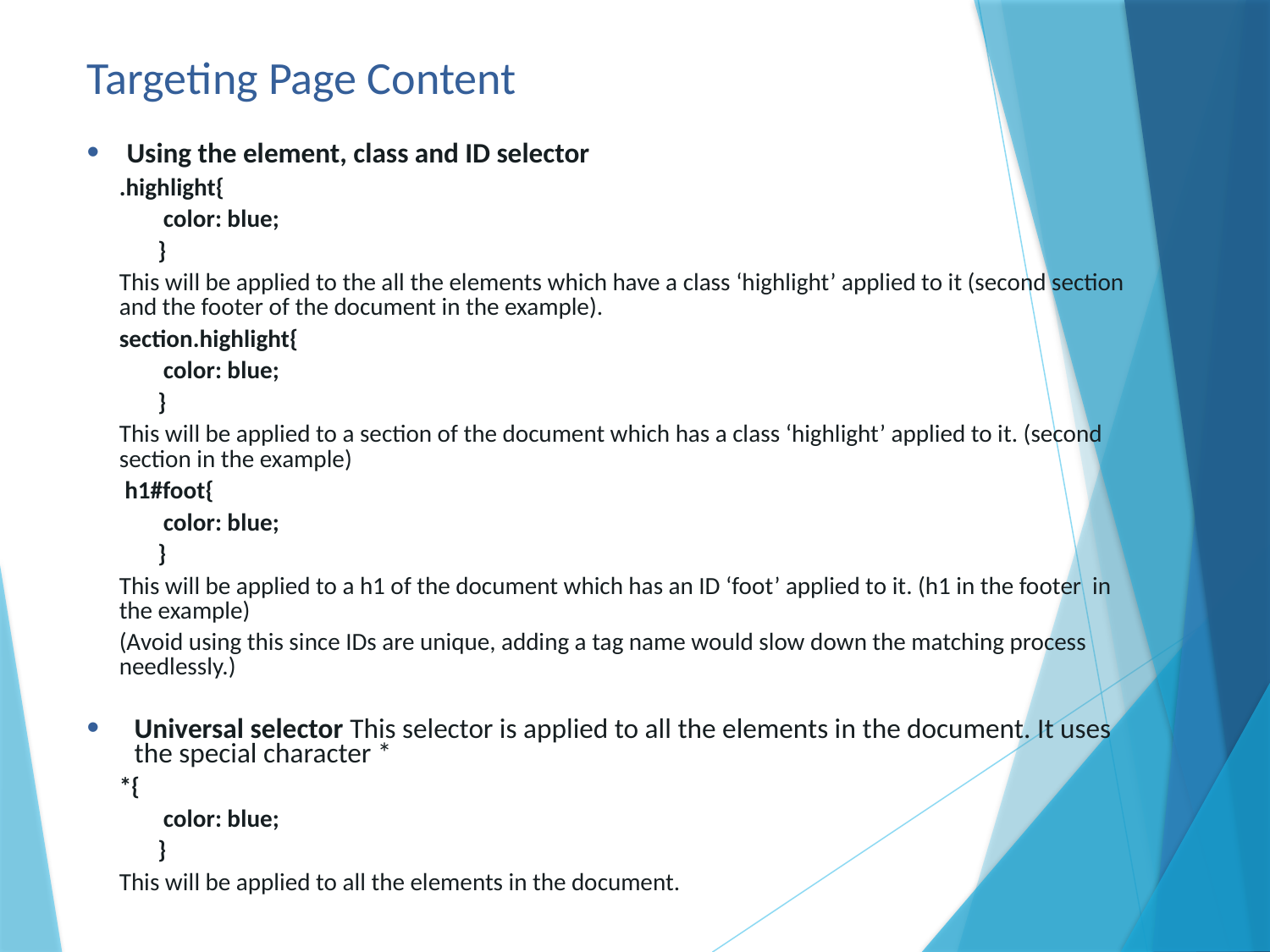

# Targeting Page Content

Using the element, class and ID selector
.highlight{
        color: blue;
       }
This will be applied to the all the elements which have a class ‘highlight’ applied to it (second section and the footer of the document in the example).
section.highlight{
        color: blue;
       }
This will be applied to a section of the document which has a class ‘highlight’ applied to it. (second section in the example)
 h1#foot{
        color: blue;
       }
This will be applied to a h1 of the document which has an ID ‘foot’ applied to it. (h1 in the footer  in the example)
(Avoid using this since IDs are unique, adding a tag name would slow down the matching process needlessly.)

Universal selector This selector is applied to all the elements in the document. It uses the special character *
*{
        color: blue;
       }
This will be applied to all the elements in the document.